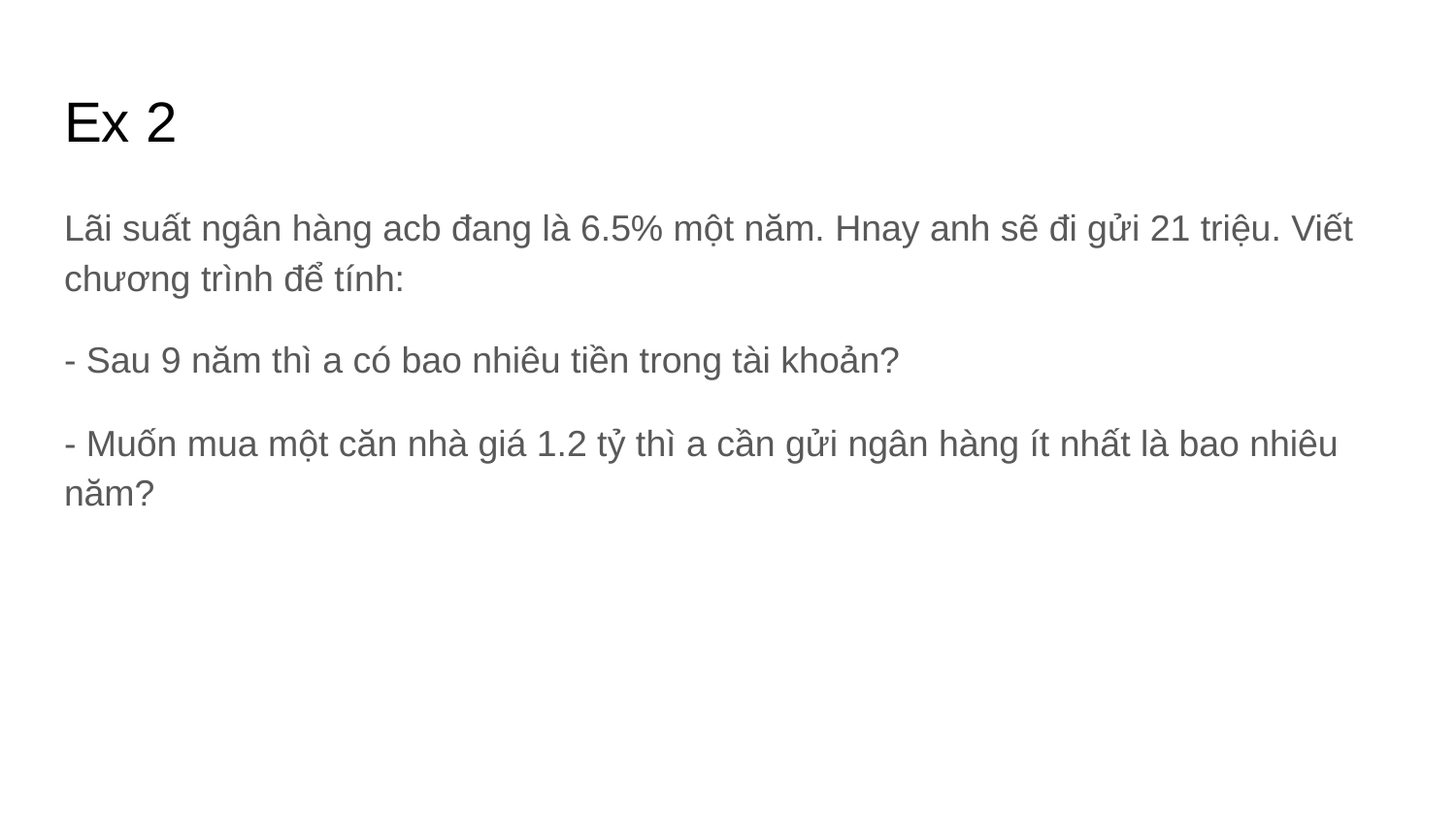

# Ex 2
Lãi suất ngân hàng acb đang là 6.5% một năm. Hnay anh sẽ đi gửi 21 triệu. Viết chương trình để tính:
- Sau 9 năm thì a có bao nhiêu tiền trong tài khoản?
- Muốn mua một căn nhà giá 1.2 tỷ thì a cần gửi ngân hàng ít nhất là bao nhiêu năm?